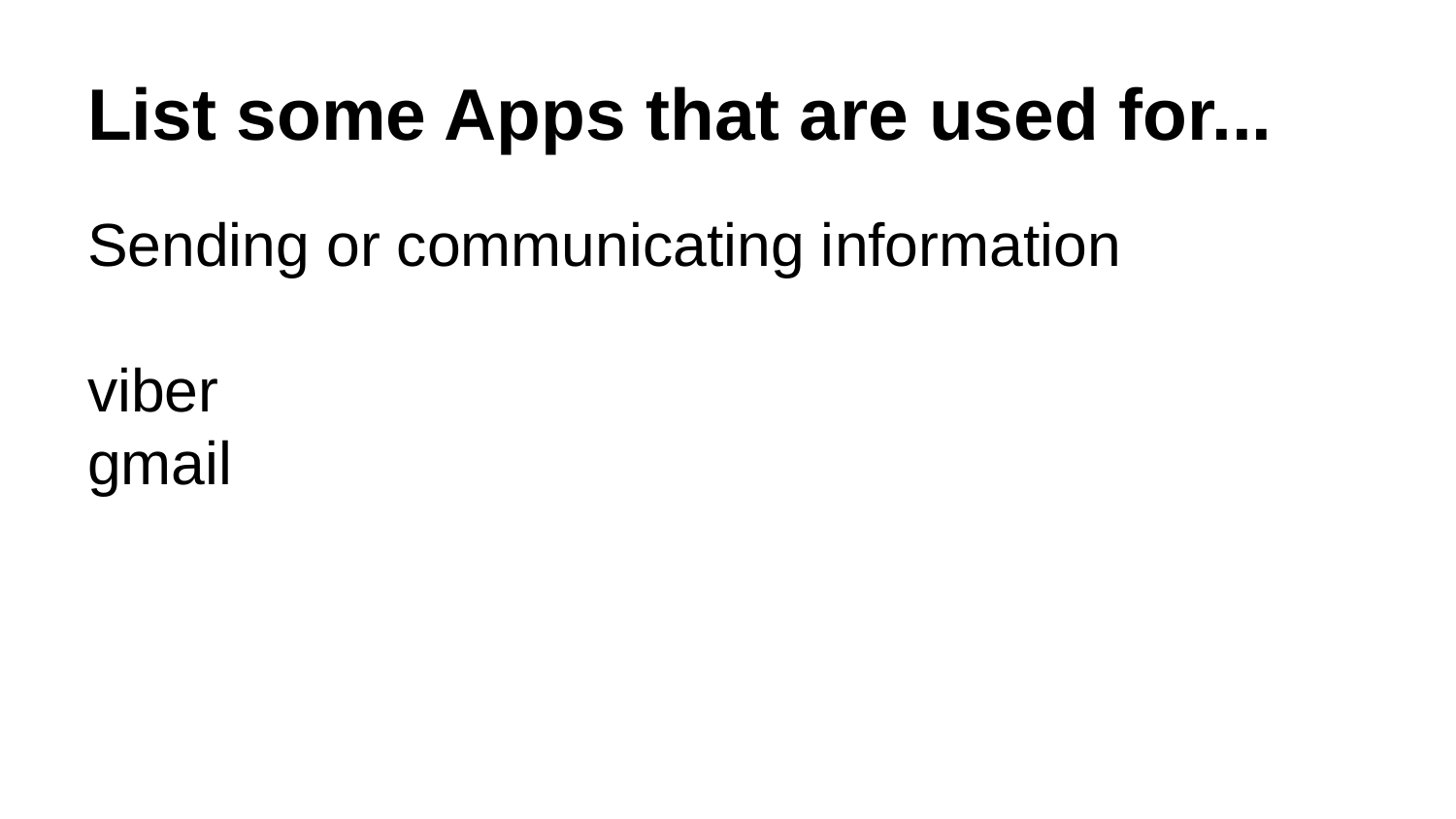

# List some Apps that are used for...
Sending or communicating information

viber
gmail